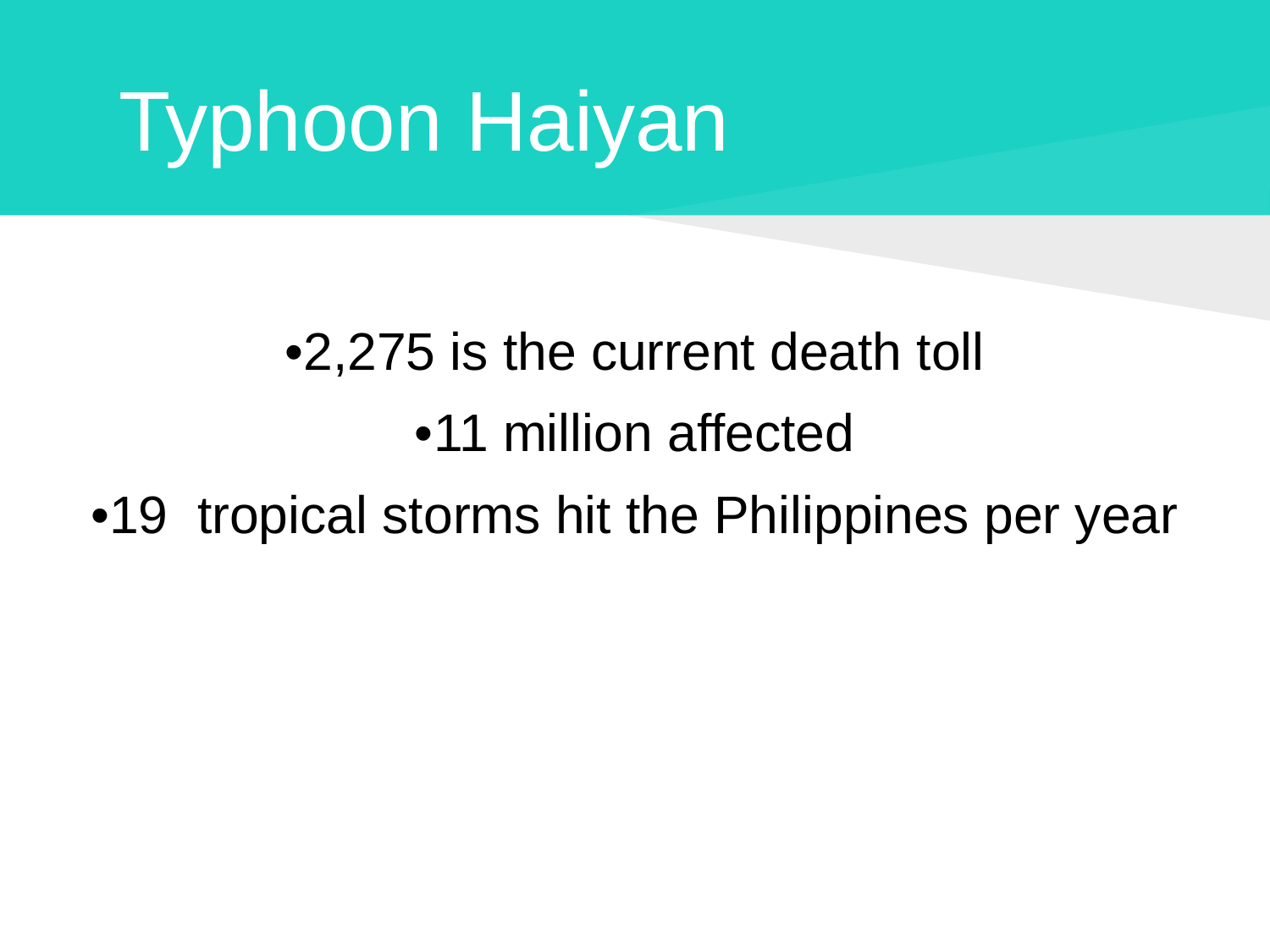

# Typhoon Haiyan
•2,275 is the current death toll
•11 million affected
•19  tropical storms hit the Philippines per year